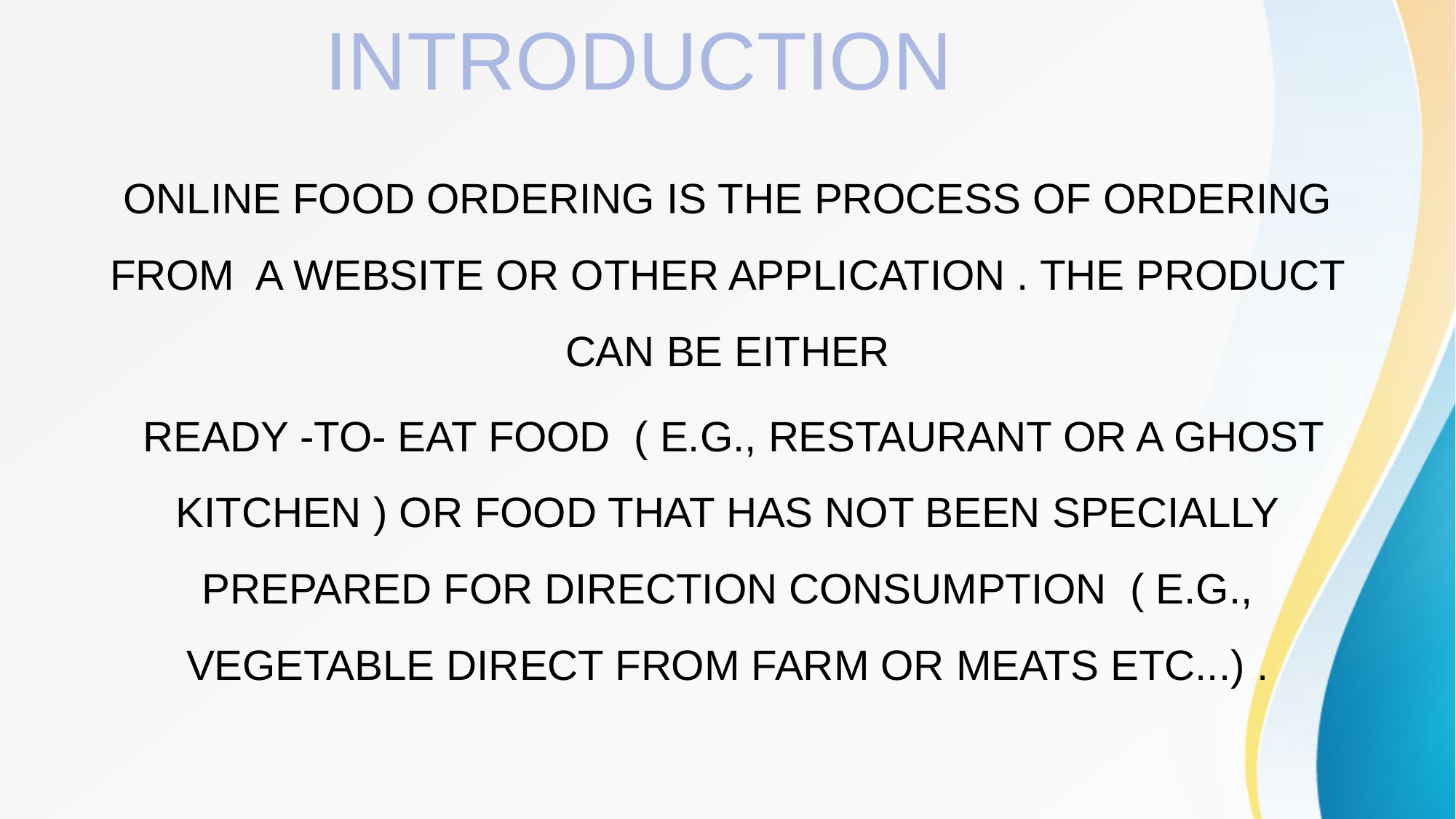

# INTRODUCTION
ONLINE FOOD ORDERING IS THE PROCESS OF ORDERING FROM  A WEBSITE OR OTHER APPLICATION . THE PRODUCT CAN BE EITHER
 READY -TO- EAT FOOD  ( E.G., RESTAURANT OR A GHOST KITCHEN ) OR FOOD THAT HAS NOT BEEN SPECIALLY PREPARED FOR DIRECTION CONSUMPTION  ( E.G., VEGETABLE DIRECT FROM FARM OR MEATS ETC...) .